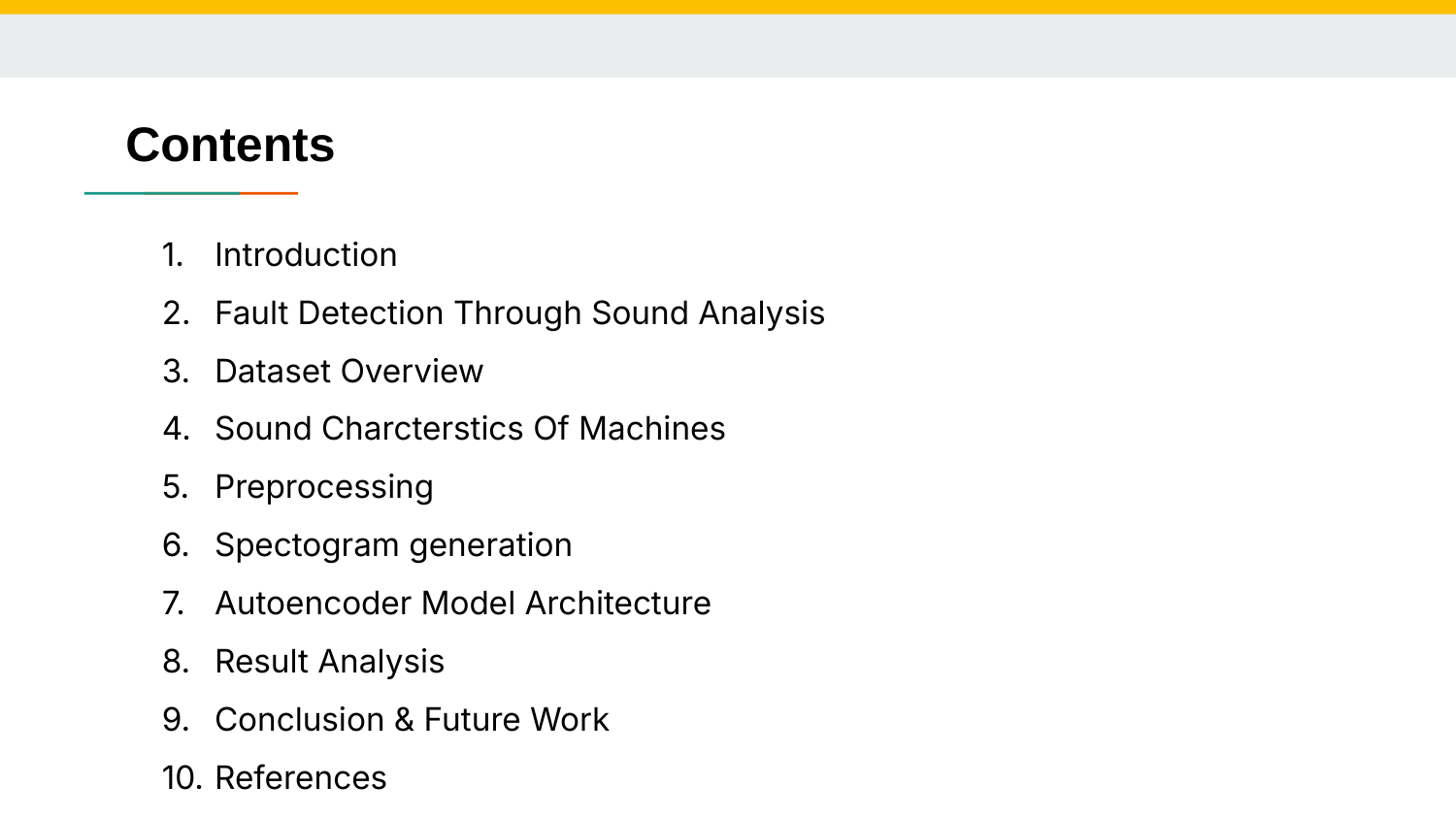

# Contents
Introduction
Fault Detection Through Sound Analysis
Dataset Overview
Sound Charcterstics Of Machines
Preprocessing
Spectogram generation
Autoencoder Model Architecture
Result Analysis
Conclusion & Future Work
References